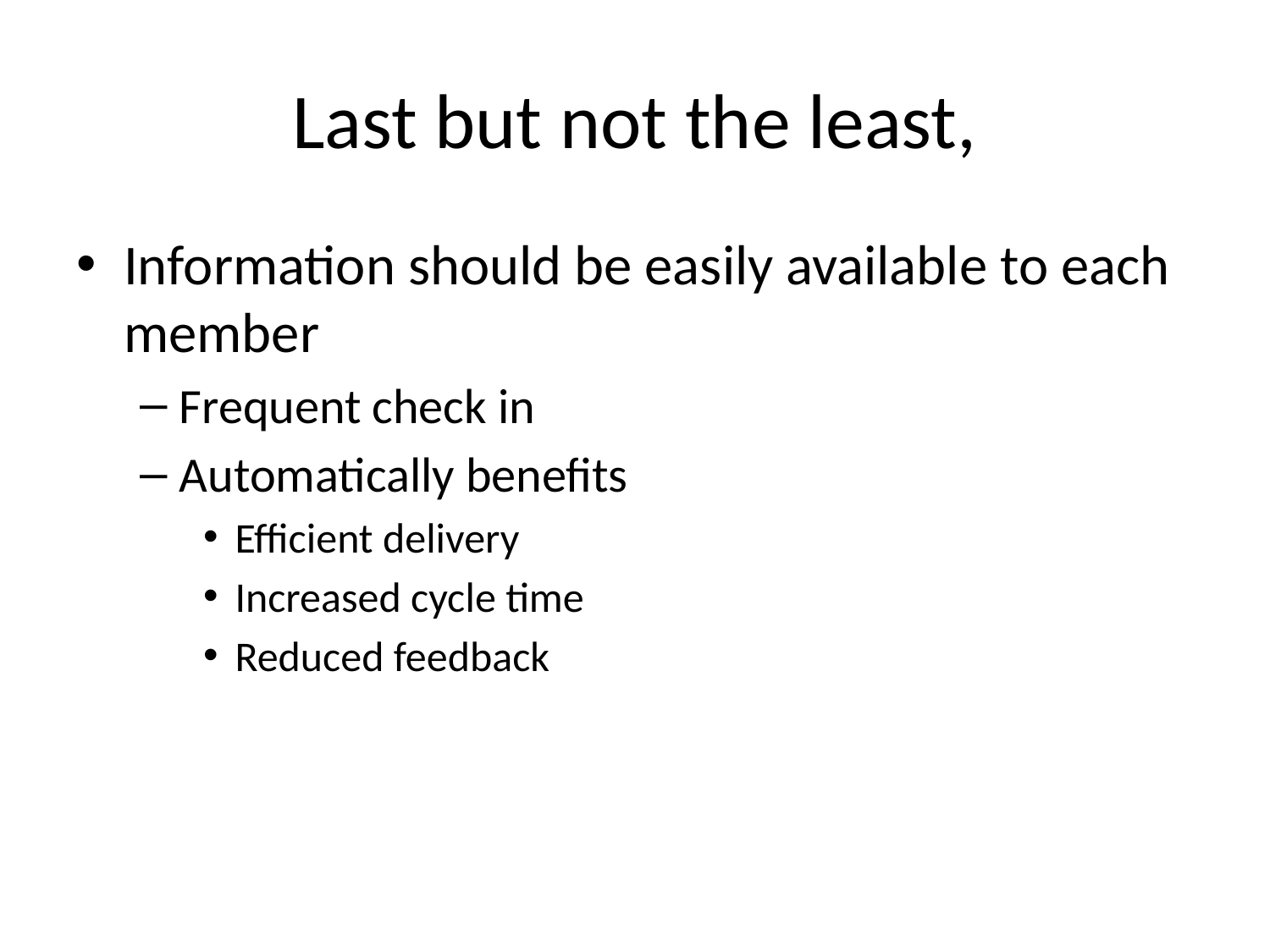

# Last but not the least,
Information should be easily available to each member
Frequent check in
Automatically benefits
Efficient delivery
Increased cycle time
Reduced feedback